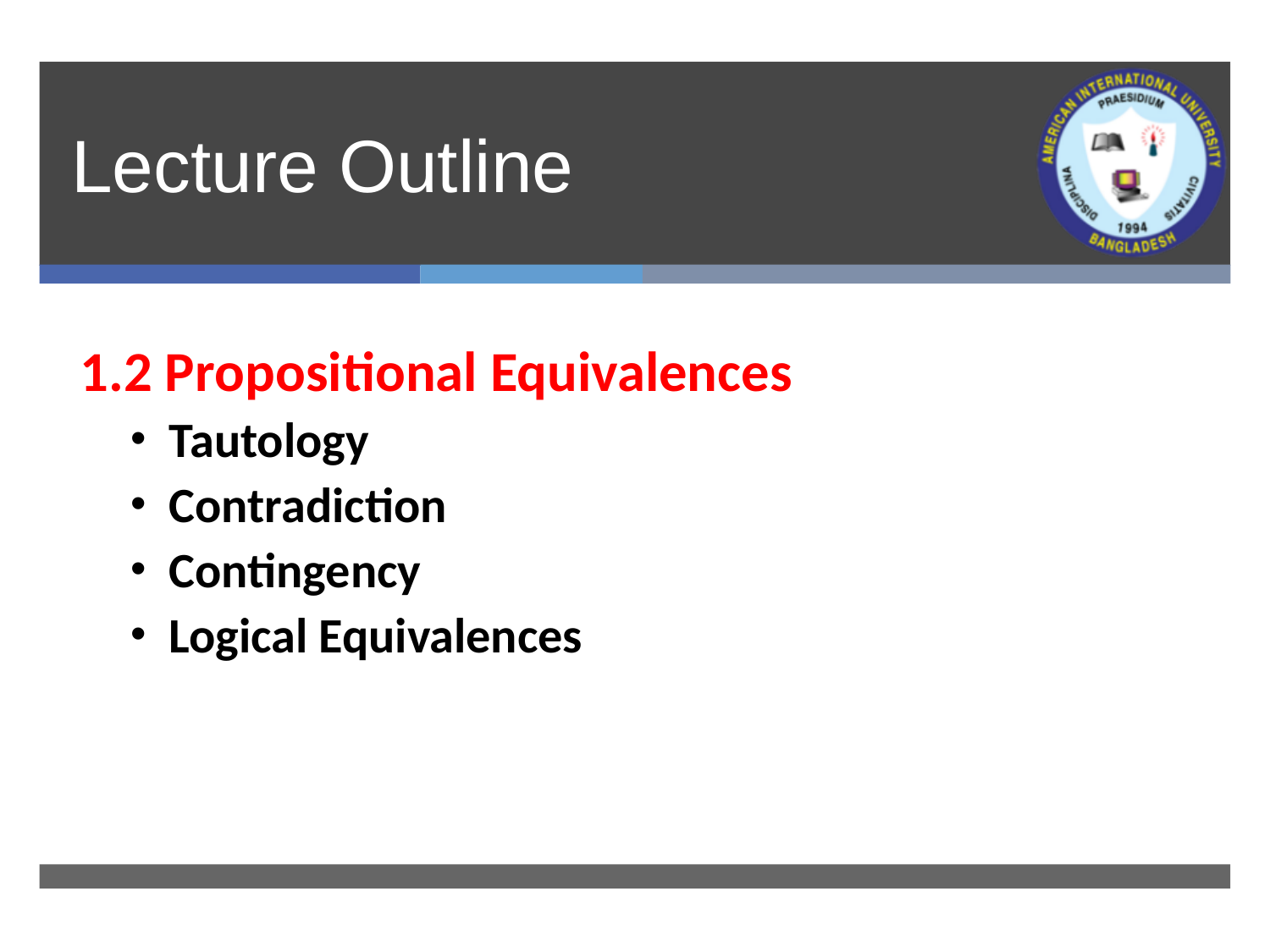

# Lecture Outline
1.2 Propositional Equivalences
Tautology
Contradiction
Contingency
Logical Equivalences